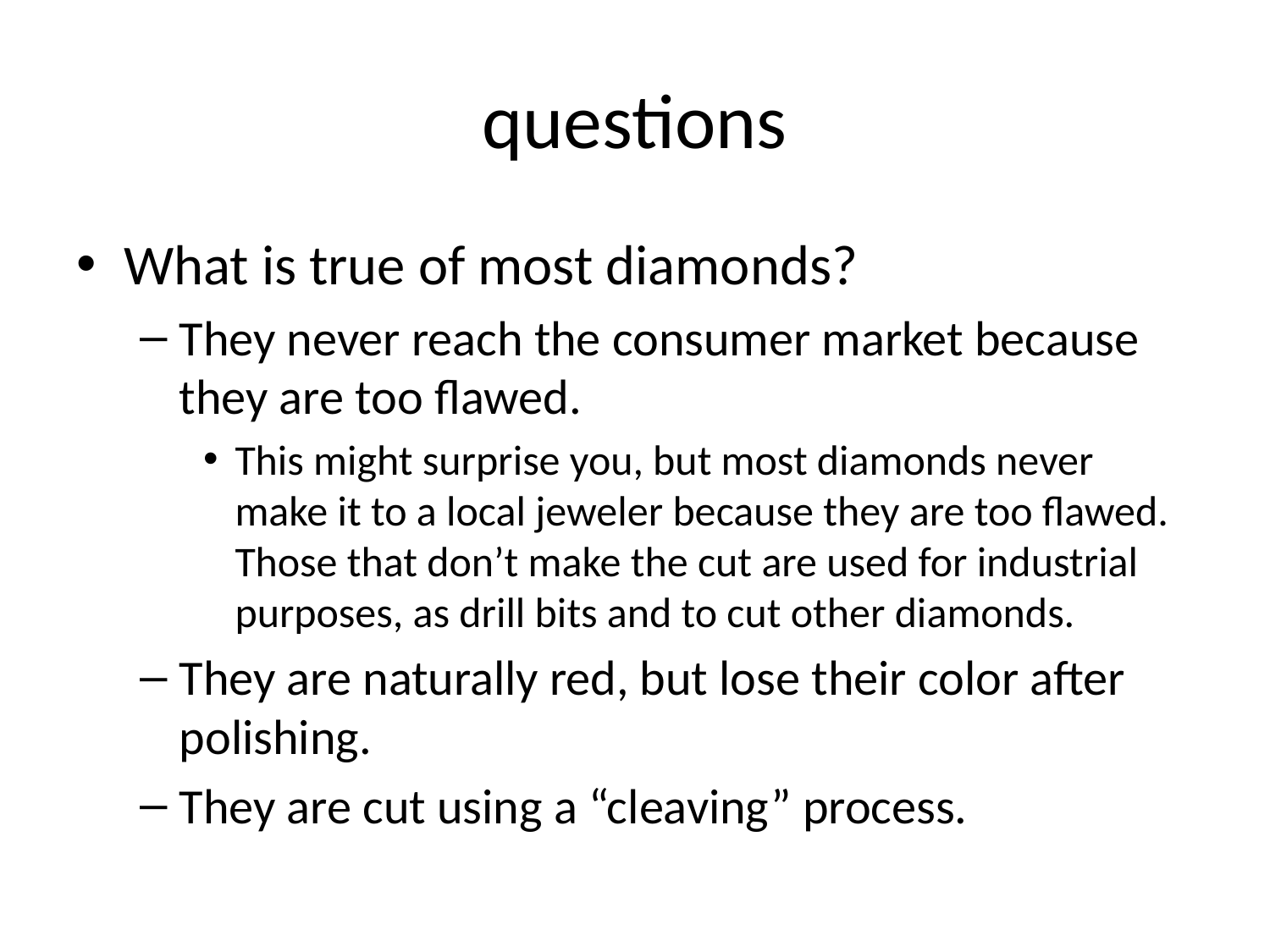

# questions
What is true of most diamonds?
They never reach the consumer market because they are too flawed.
This might surprise you, but most diamonds never make it to a local jeweler because they are too flawed.  Those that don’t make the cut are used for industrial purposes, as drill bits and to cut other diamonds.
They are naturally red, but lose their color after polishing.
They are cut using a “cleaving” process.